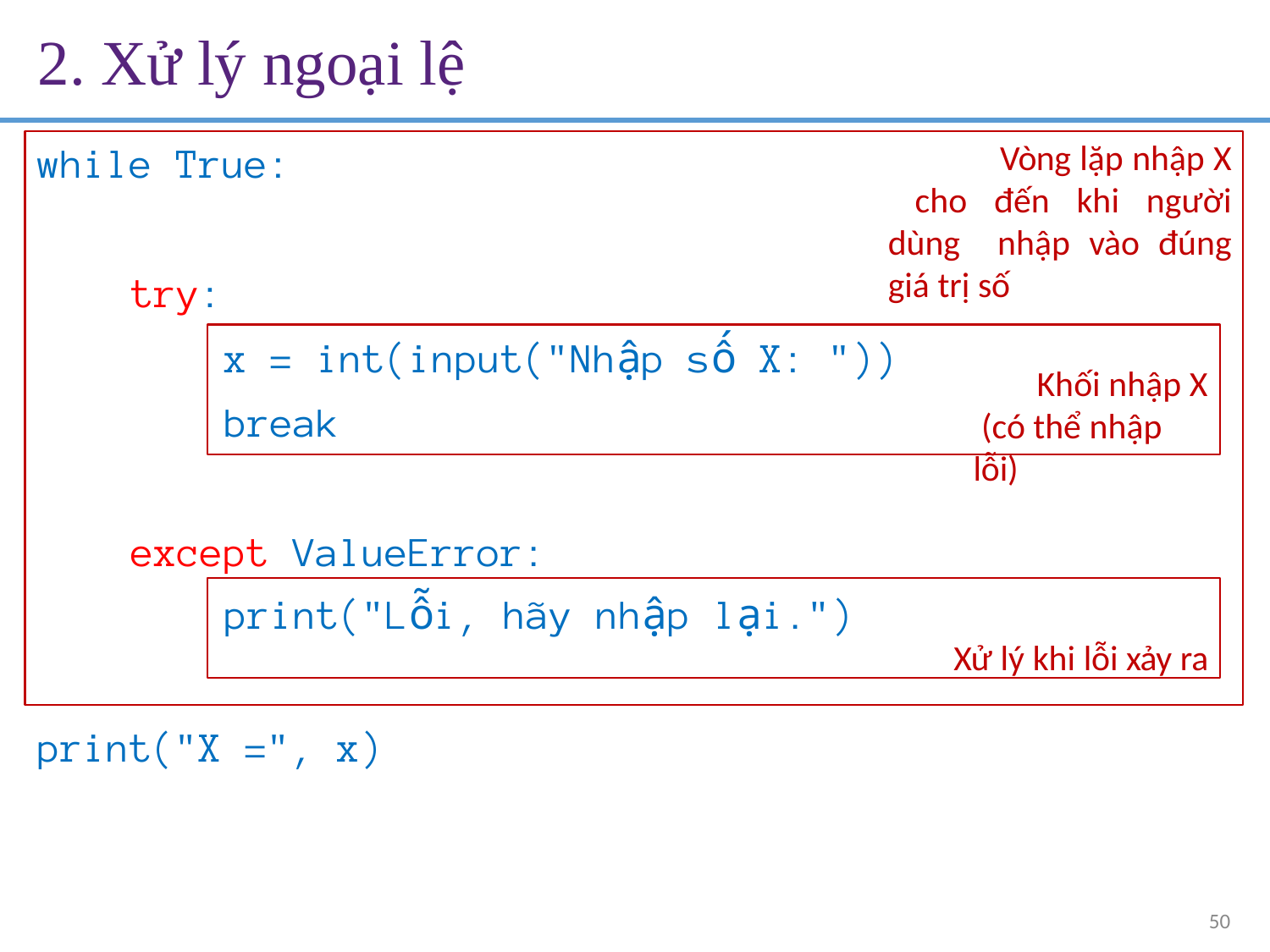

# 2. Xử lý ngoại lệ

while True:
Vòng lặp nhập X  cho đến khi người dùng  nhập vào đúng giá trị số
try:
x = int(input("Nhập số X: "))
break

Khối nhập X  (có thể nhập lỗi)
except ValueError:
print("Lỗi, hãy nhập lại.")
Xử lý khi lỗi xảy ra
print("X =", x)

50